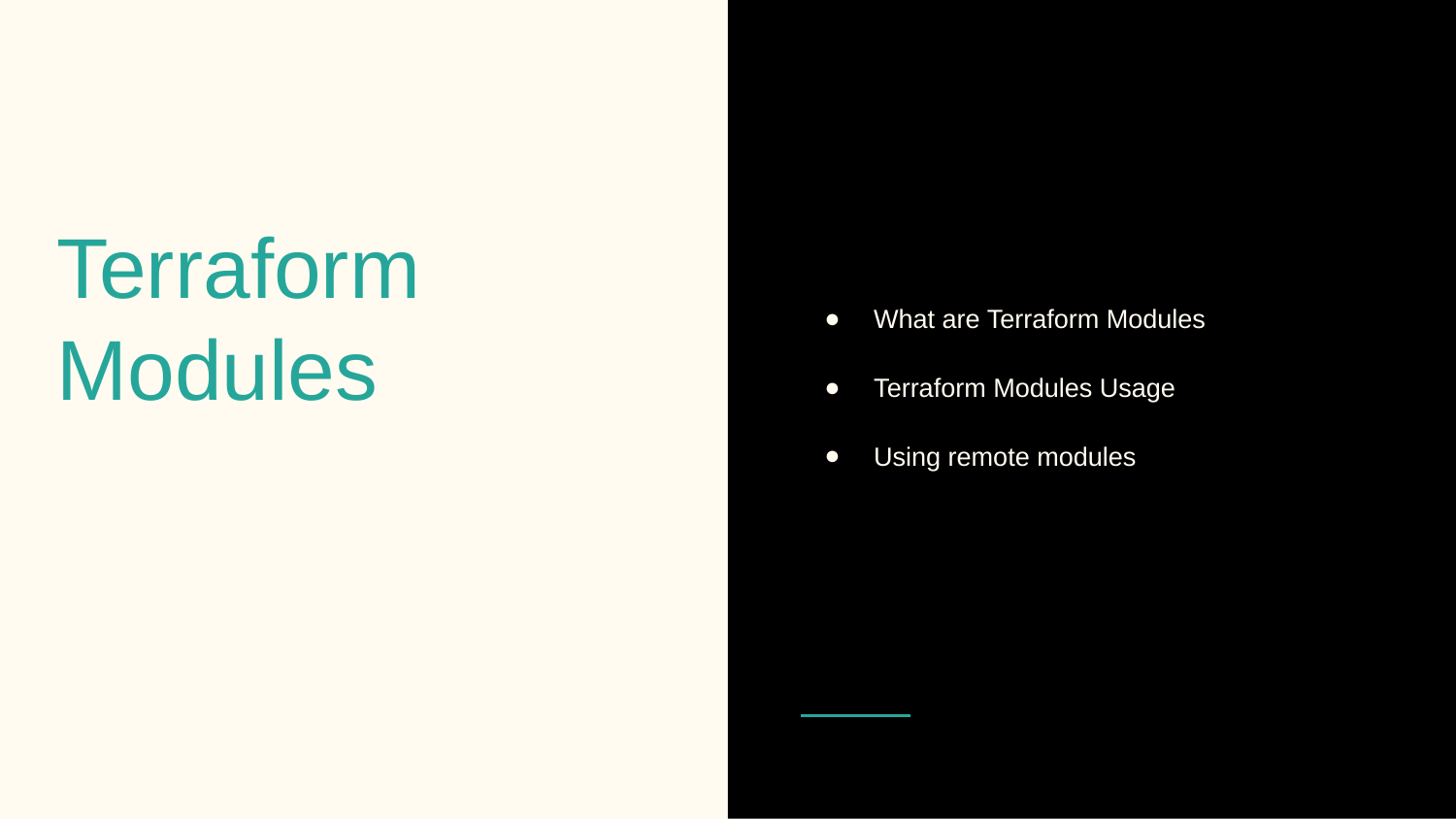

What are Terraform Modules
Terraform Modules Usage
Using remote modules
# Terraform Modules